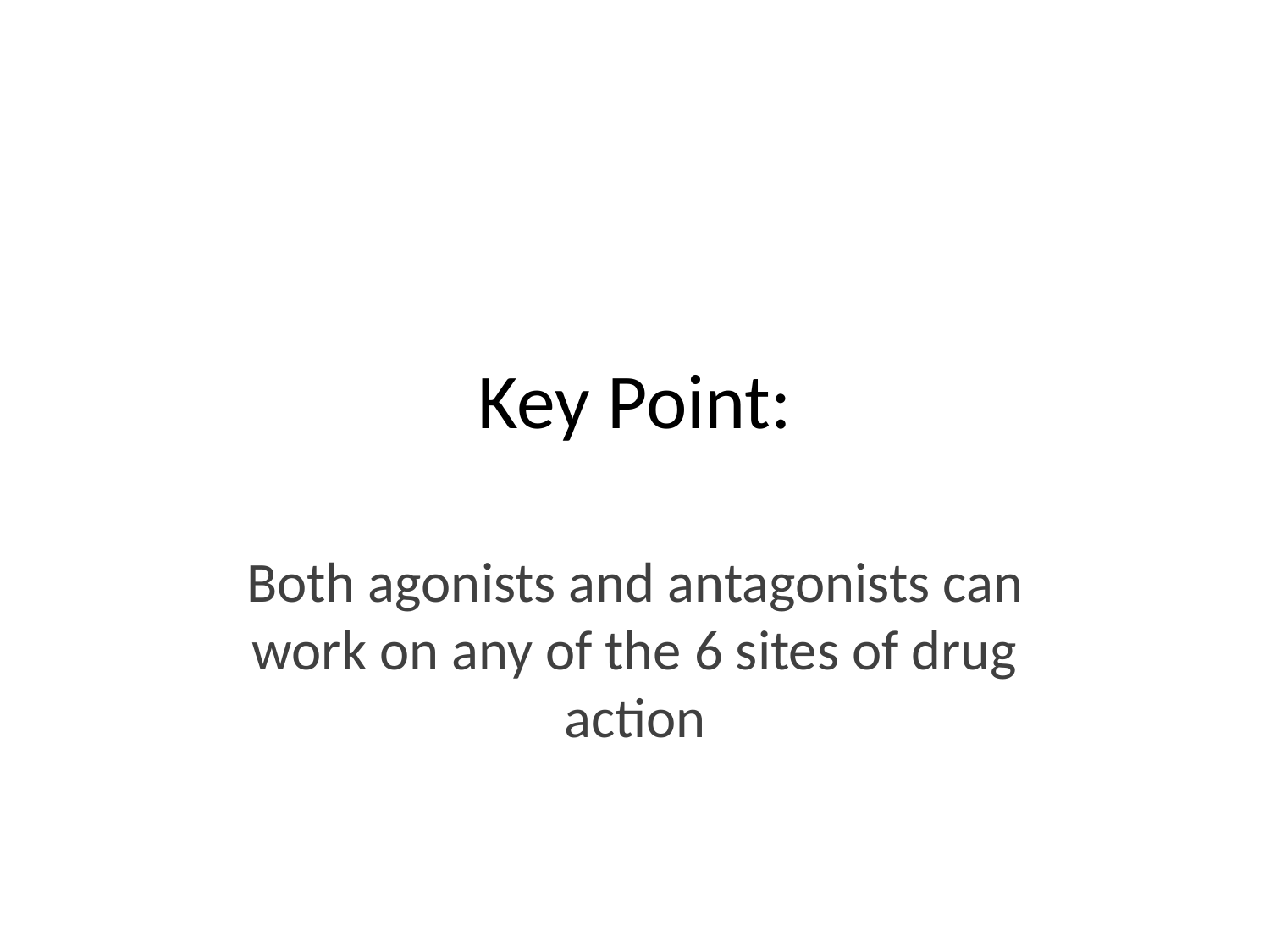

# Key Point:
Both agonists and antagonists can work on any of the 6 sites of drug action